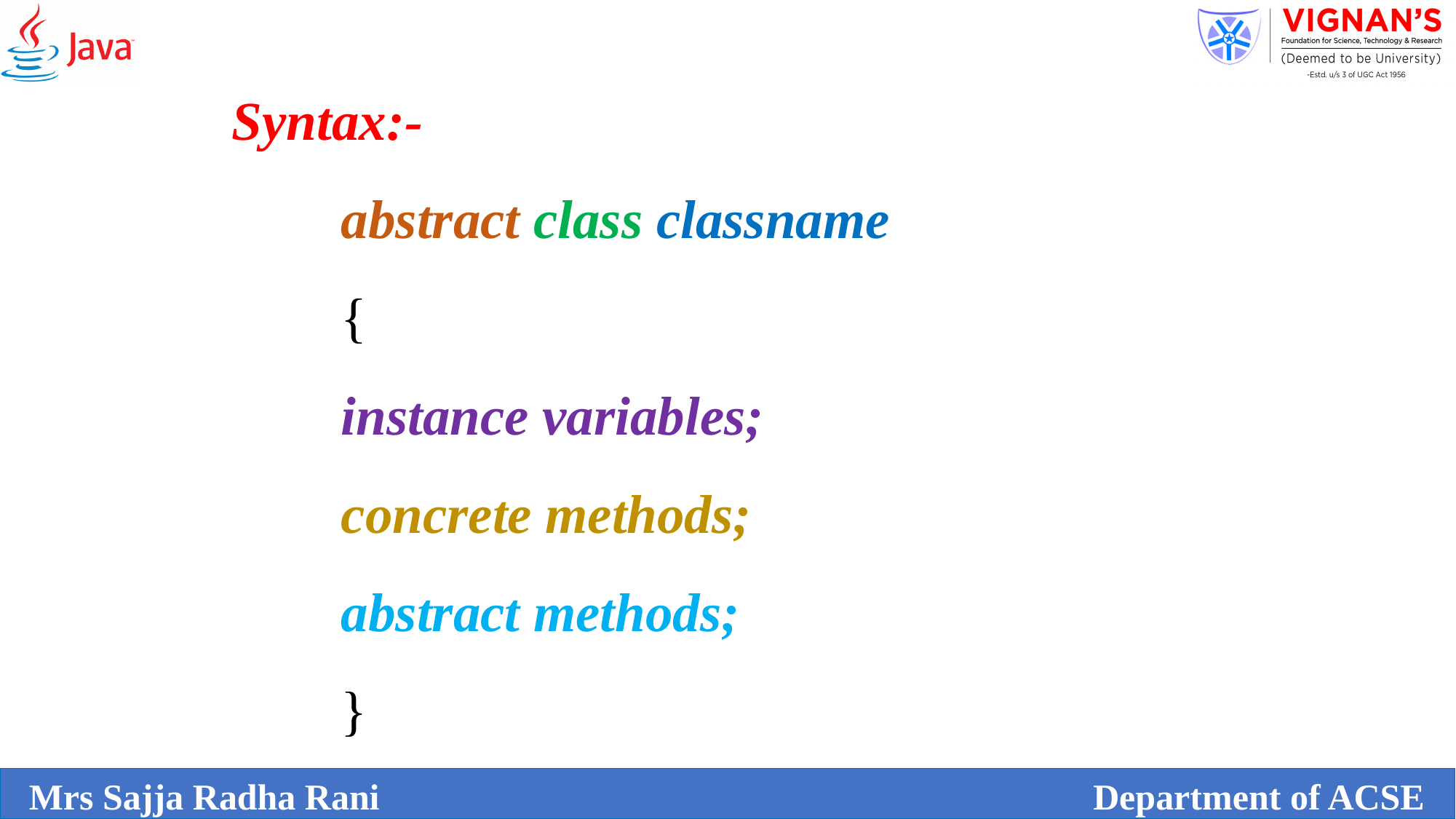

Syntax:-
 	abstract class classname
	{
	instance variables;
	concrete methods;
	abstract methods;
	}